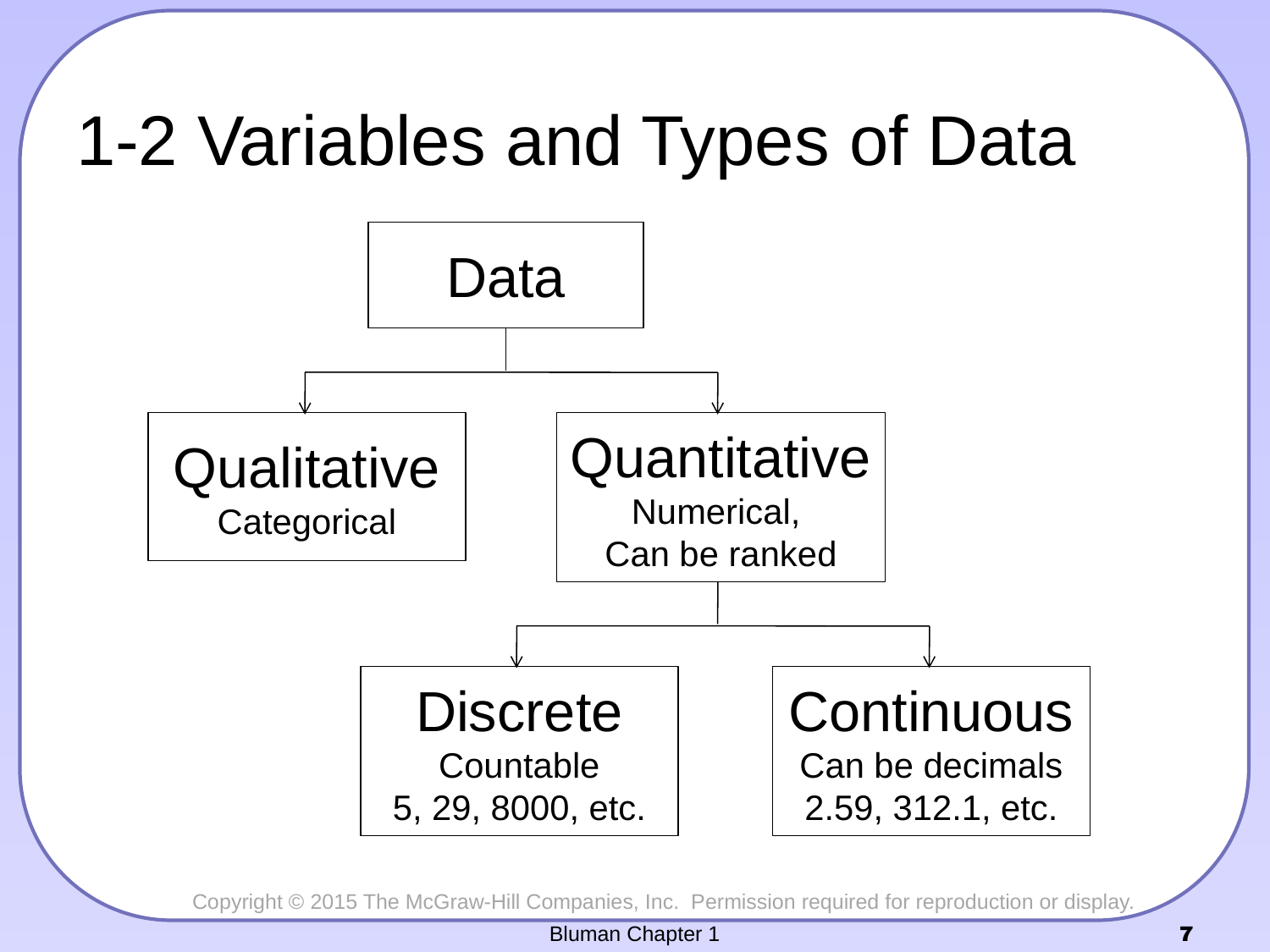

# 1-2 Variables and Types of Data
Data
Qualitative
Categorical
Quantitative
Numerical,
Can be ranked
Discrete
Countable
5, 29, 8000, etc.
Continuous
Can be decimals
2.59, 312.1, etc.
Bluman Chapter 1
7